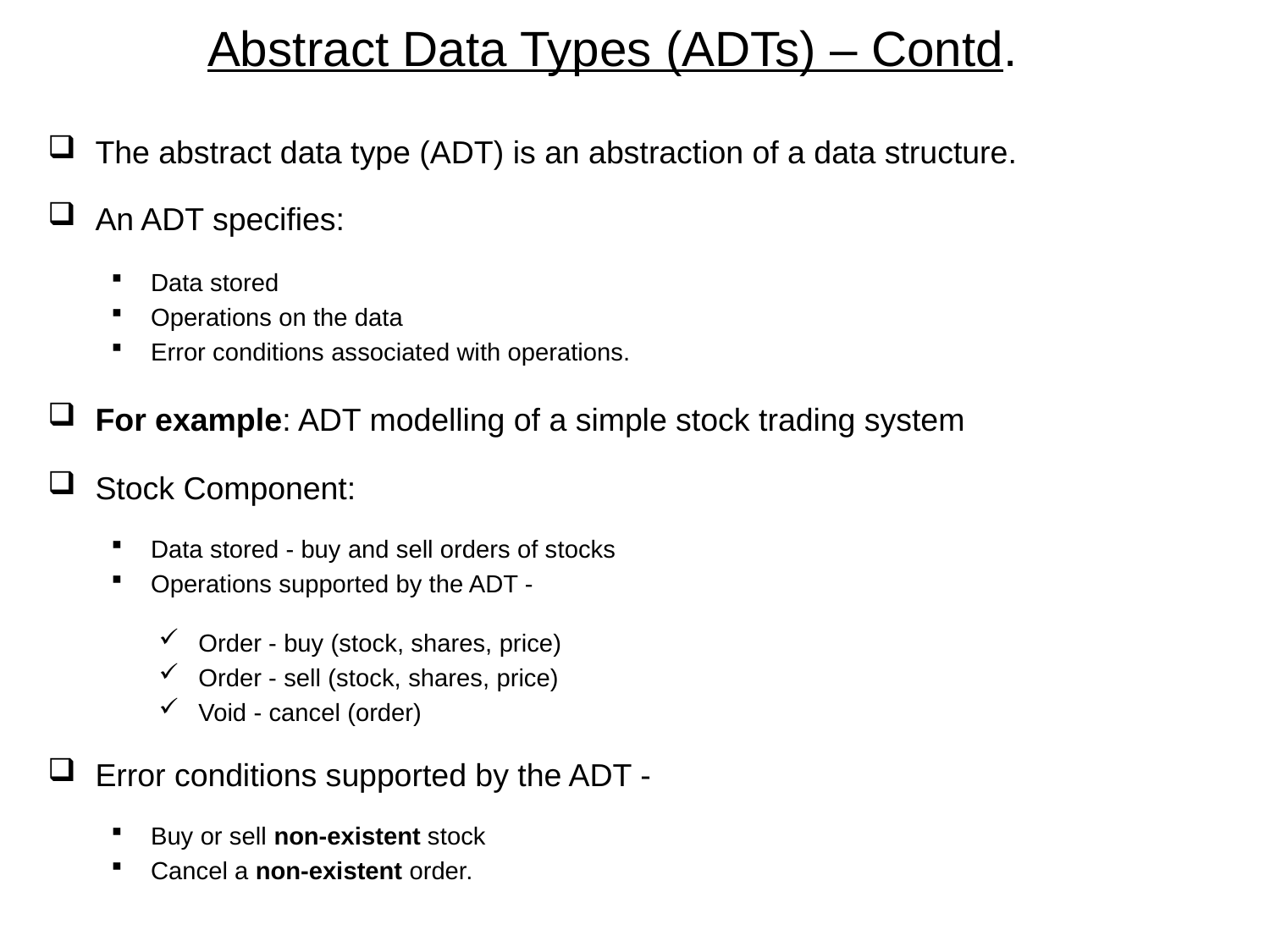

# Abstract Data Types (ADTs) – Contd.
The abstract data type (ADT) is an abstraction of a data structure.

An ADT specifies:

Data stored
Operations on the data
Error conditions associated with operations.

For example: ADT modelling of a simple stock trading system

Stock Component:

Data stored - buy and sell orders of stocks
Operations supported by the ADT -

Order - buy (stock, shares, price)
Order - sell (stock, shares, price)
Void - cancel (order)

Error conditions supported by the ADT -

Buy or sell non-existent stock
Cancel a non-existent order.